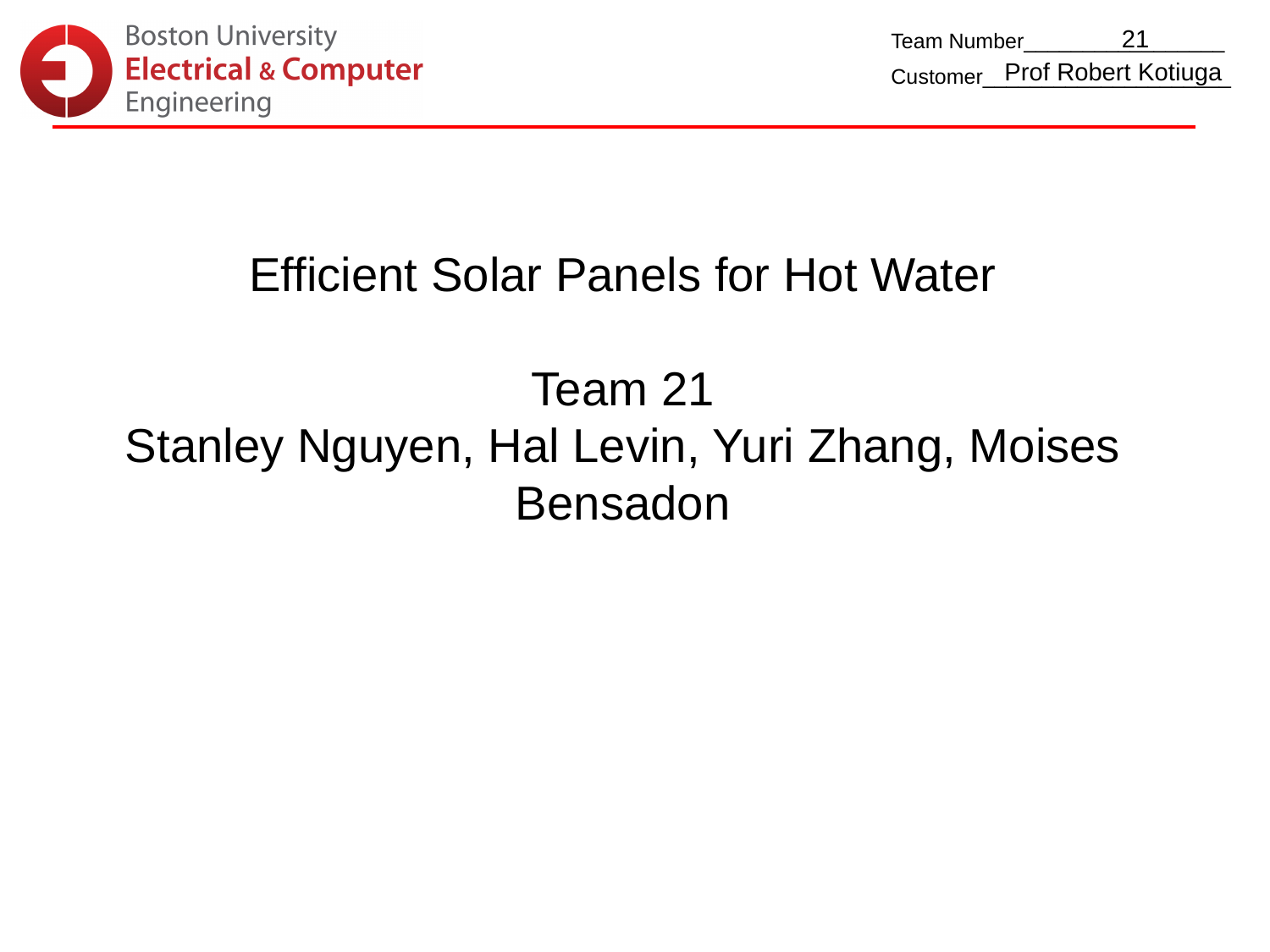

21

Prof Robert Kotiuga
# Efficient Solar Panels for Hot Water

Team 21
Stanley Nguyen, Hal Levin, Yuri Zhang, Moises Bensadon